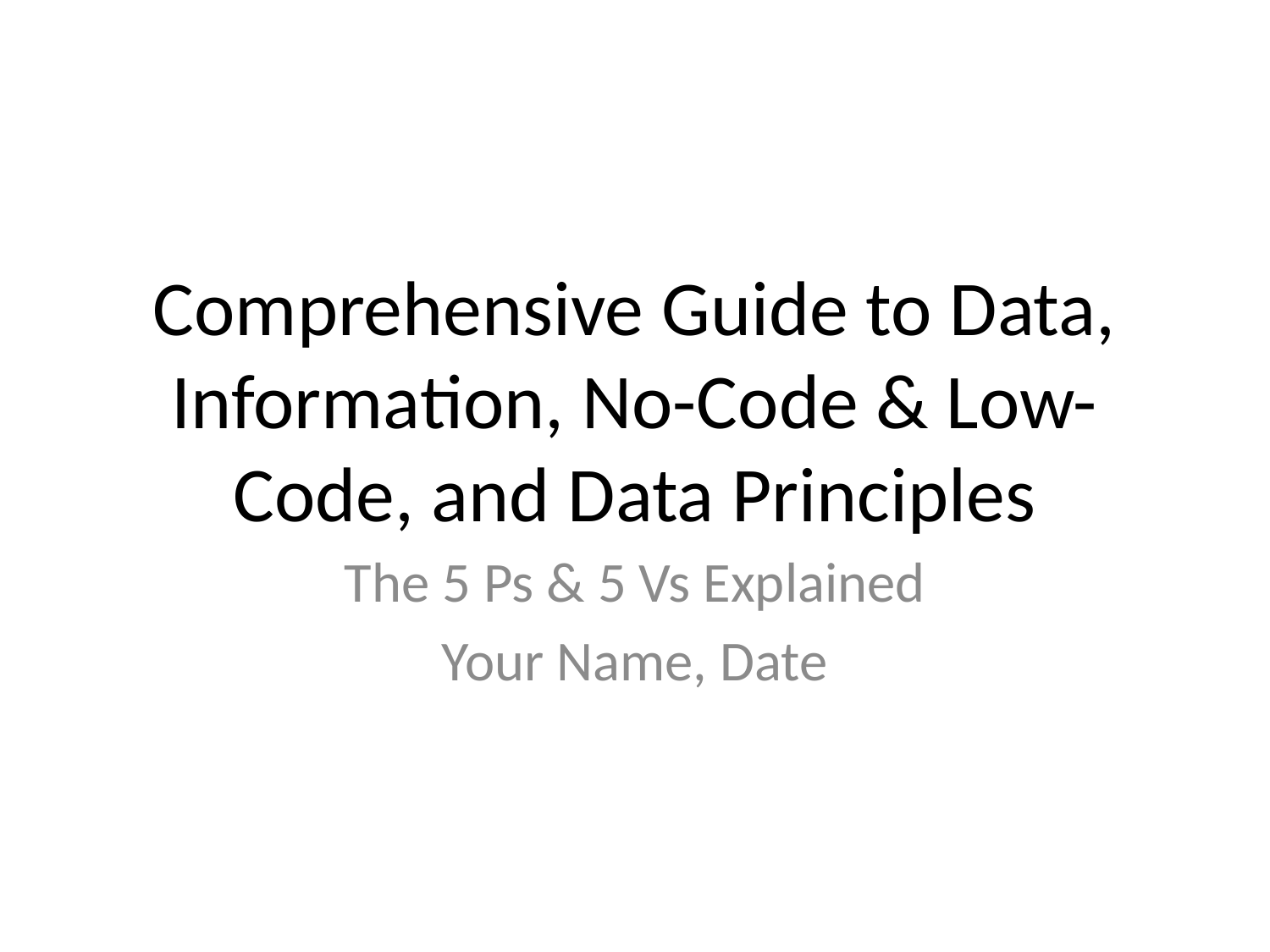

# Comprehensive Guide to Data, Information, No-Code & Low-Code, and Data Principles
The 5 Ps & 5 Vs Explained
Your Name, Date